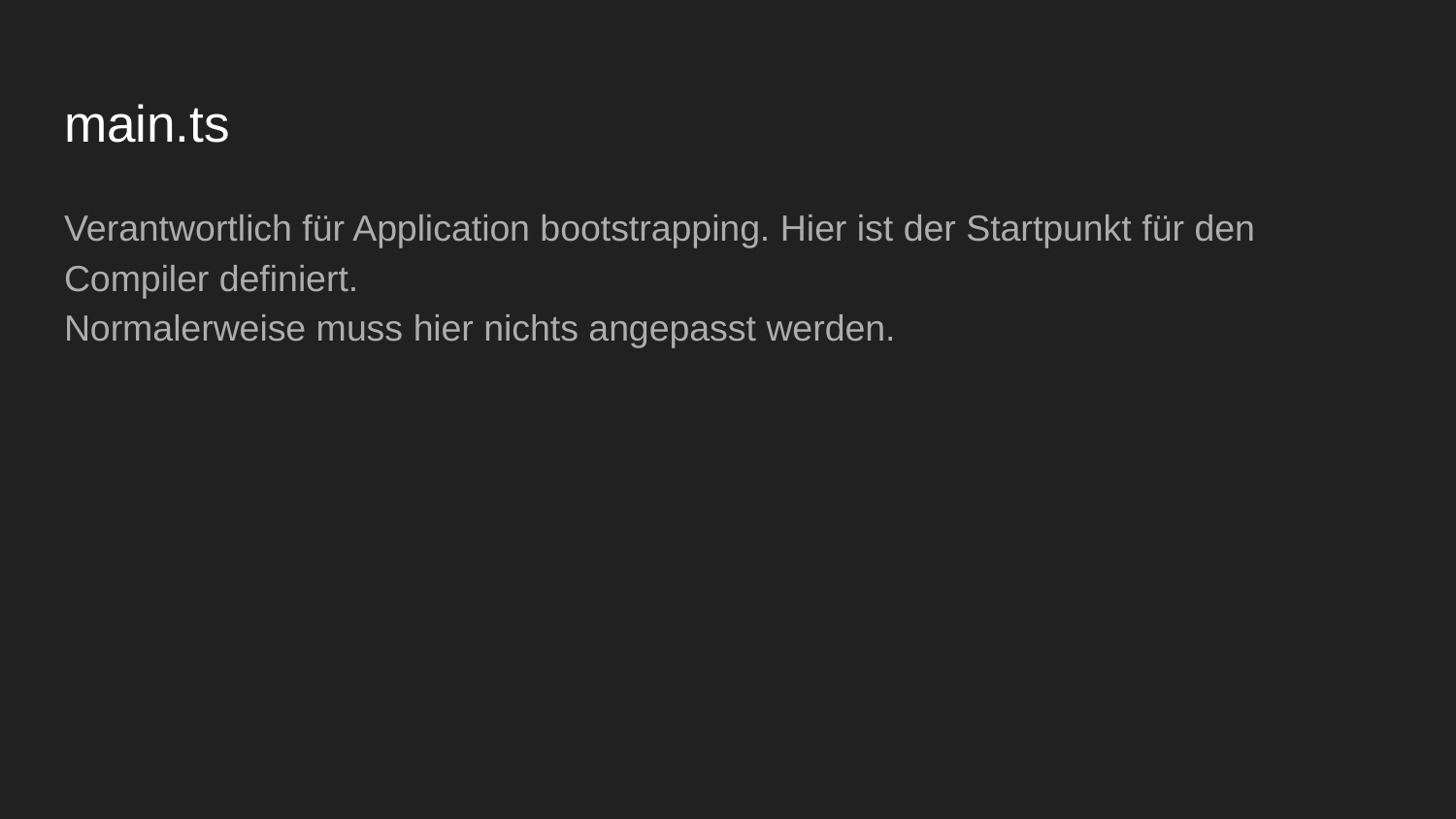

# main.ts
Verantwortlich für Application bootstrapping. Hier ist der Startpunkt für den Compiler definiert.
Normalerweise muss hier nichts angepasst werden.